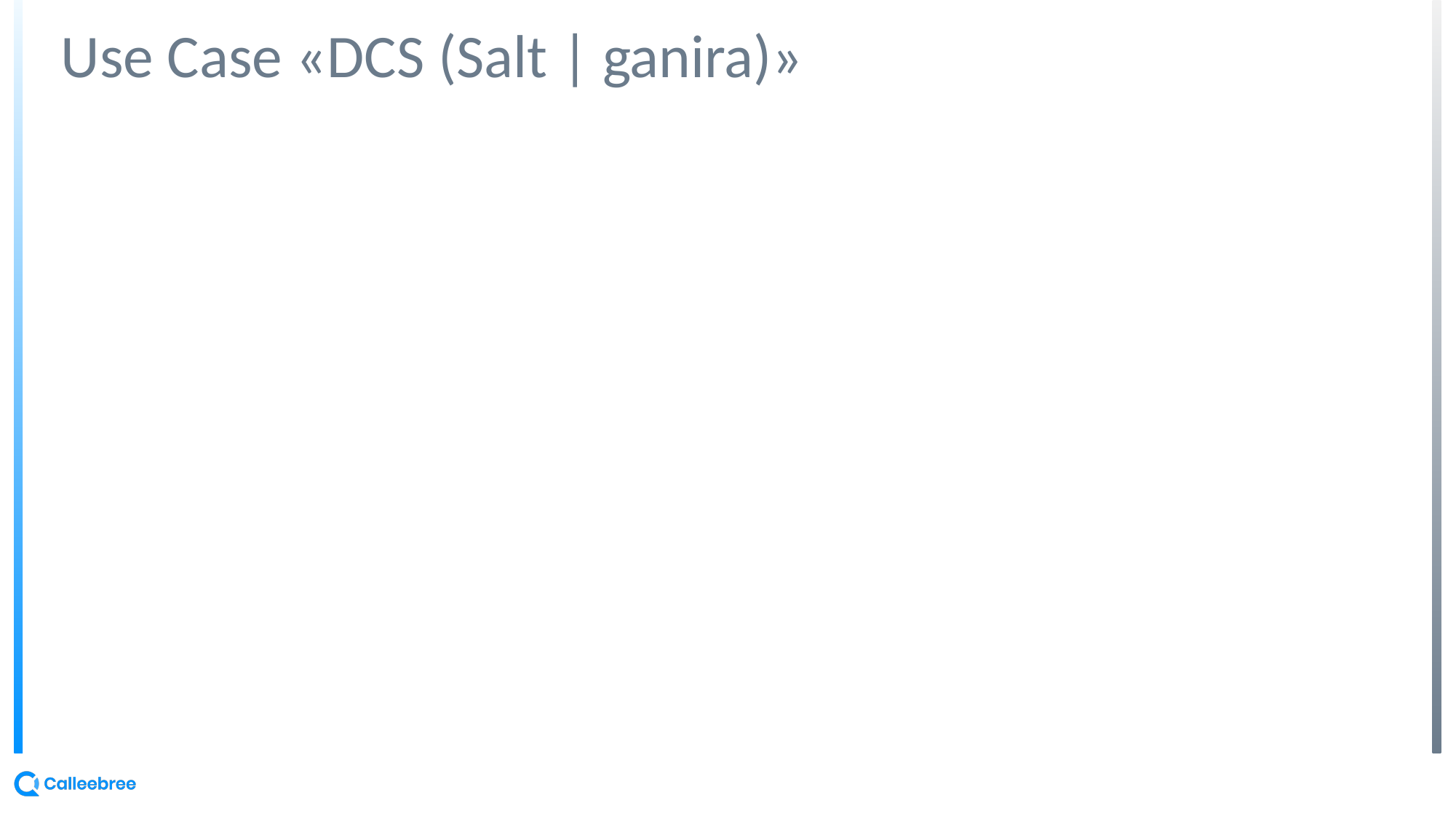

# Use Case «DCS (Salt | ganira)»